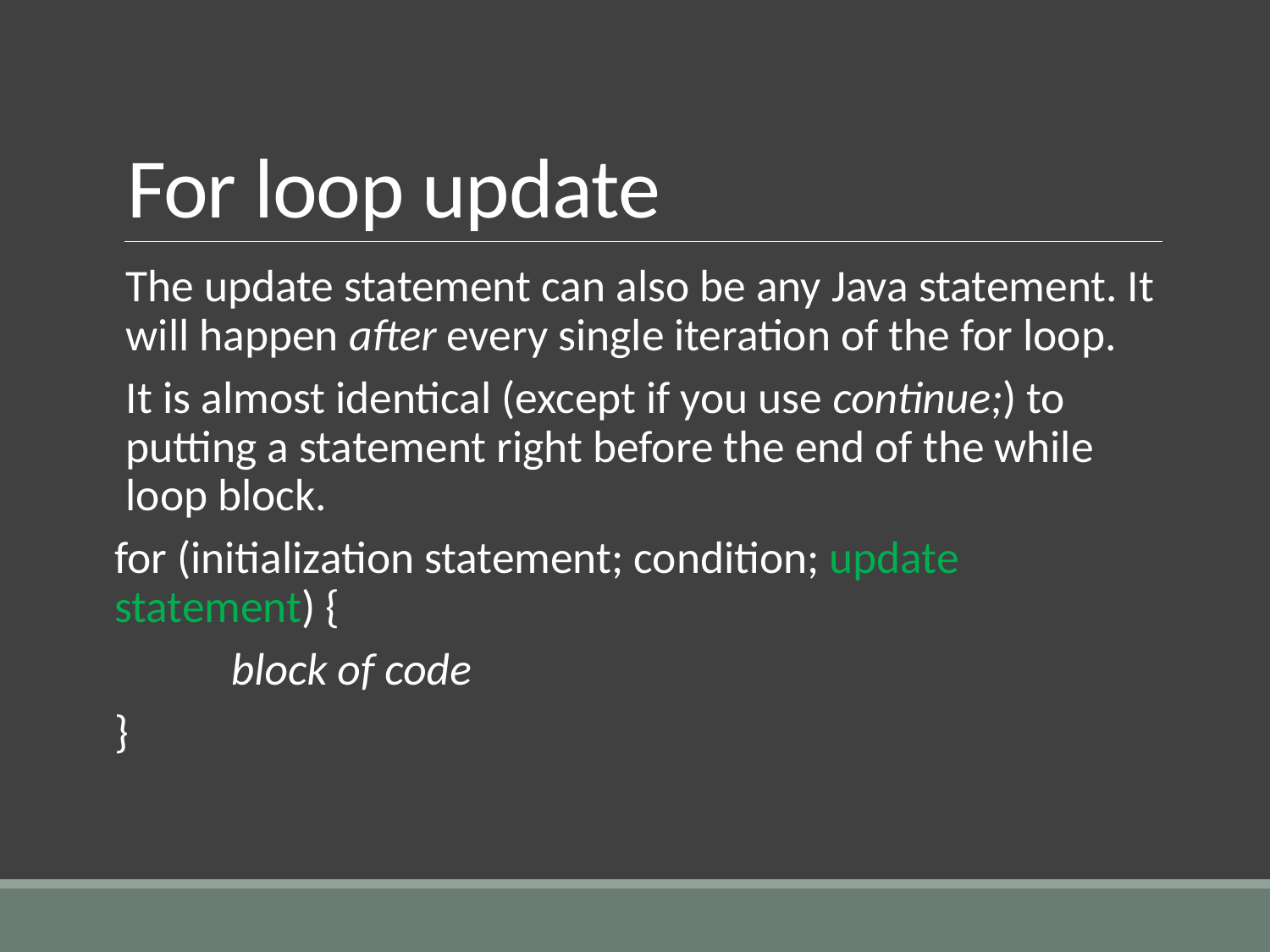

# For loop update
The update statement can also be any Java statement. It will happen after every single iteration of the for loop.
It is almost identical (except if you use continue;) to putting a statement right before the end of the while loop block.
for (initialization statement; condition; update statement) {
	block of code
}